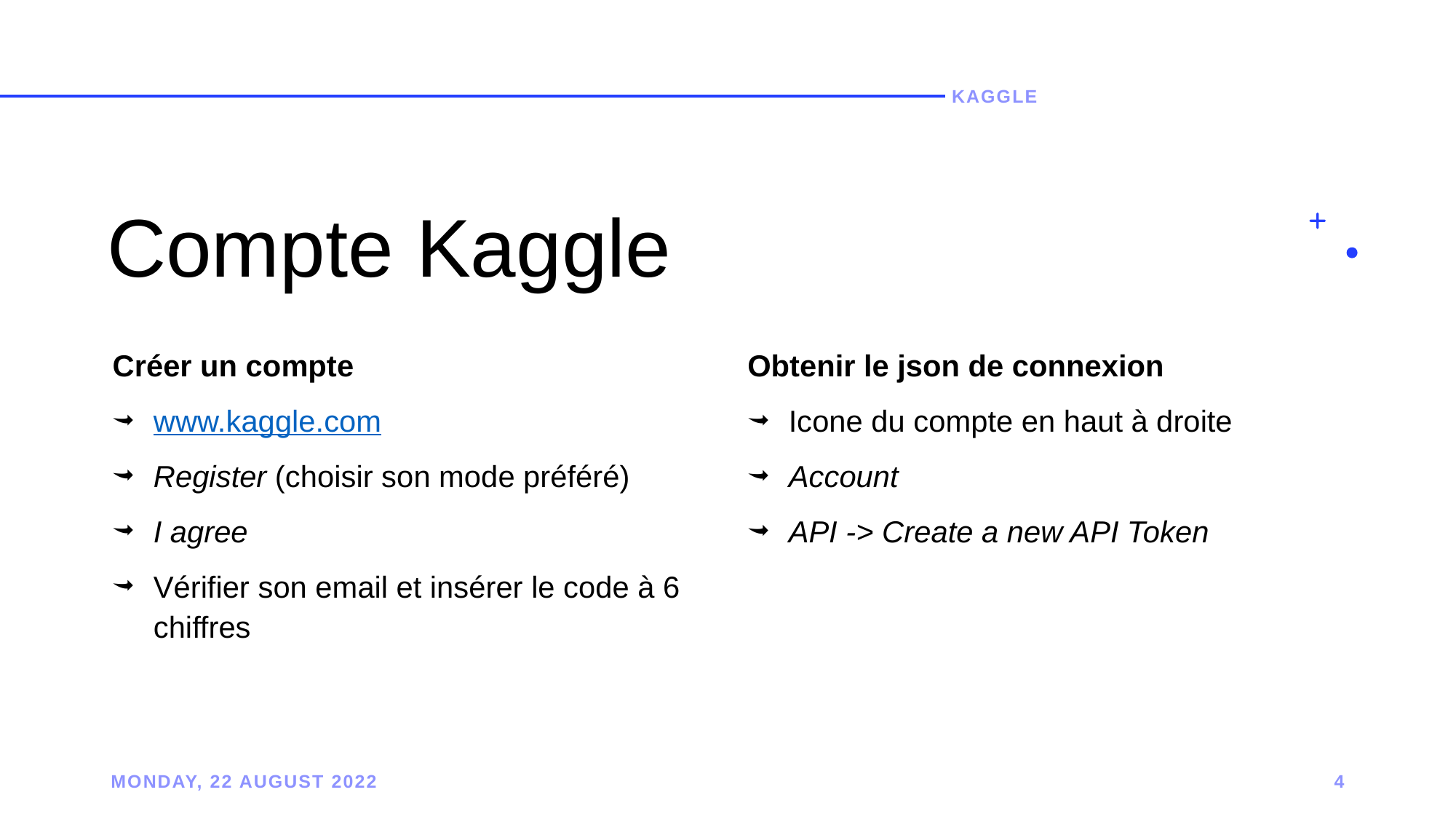

KAGGLE
# Compte Kaggle
Créer un compte
www.kaggle.com
Register (choisir son mode préféré)
I agree
Vérifier son email et insérer le code à 6 chiffres

Obtenir le json de connexion
Icone du compte en haut à droite
Account
API -> Create a new API Token

Monday, 22 August 2022
4